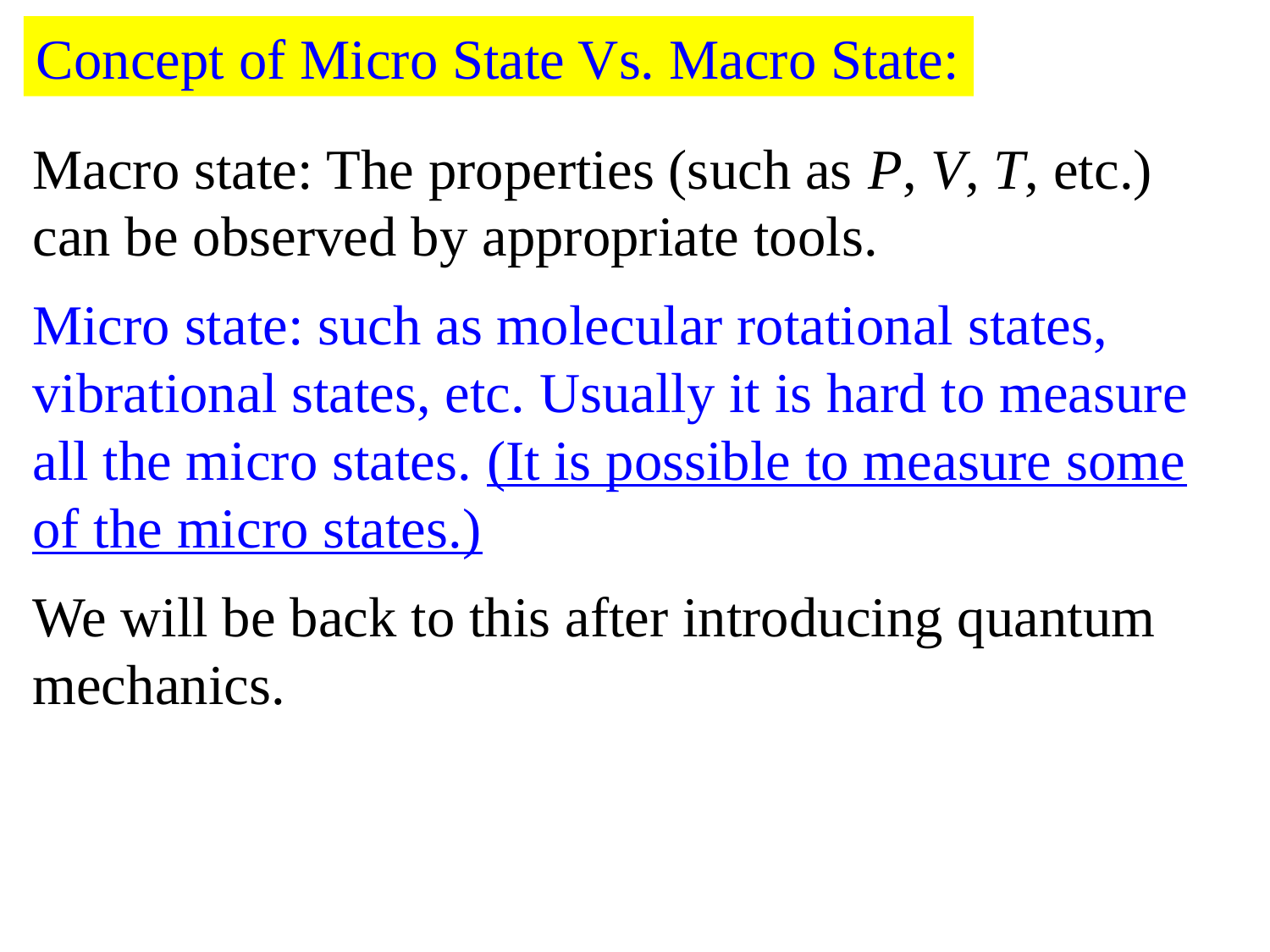

Concept of Micro State Vs. Macro State:
Macro state: The properties (such as P, V, T, etc.) can be observed by appropriate tools.
Micro state: such as molecular rotational states, vibrational states, etc. Usually it is hard to measure all the micro states. (It is possible to measure some of the micro states.)
We will be back to this after introducing quantum mechanics.